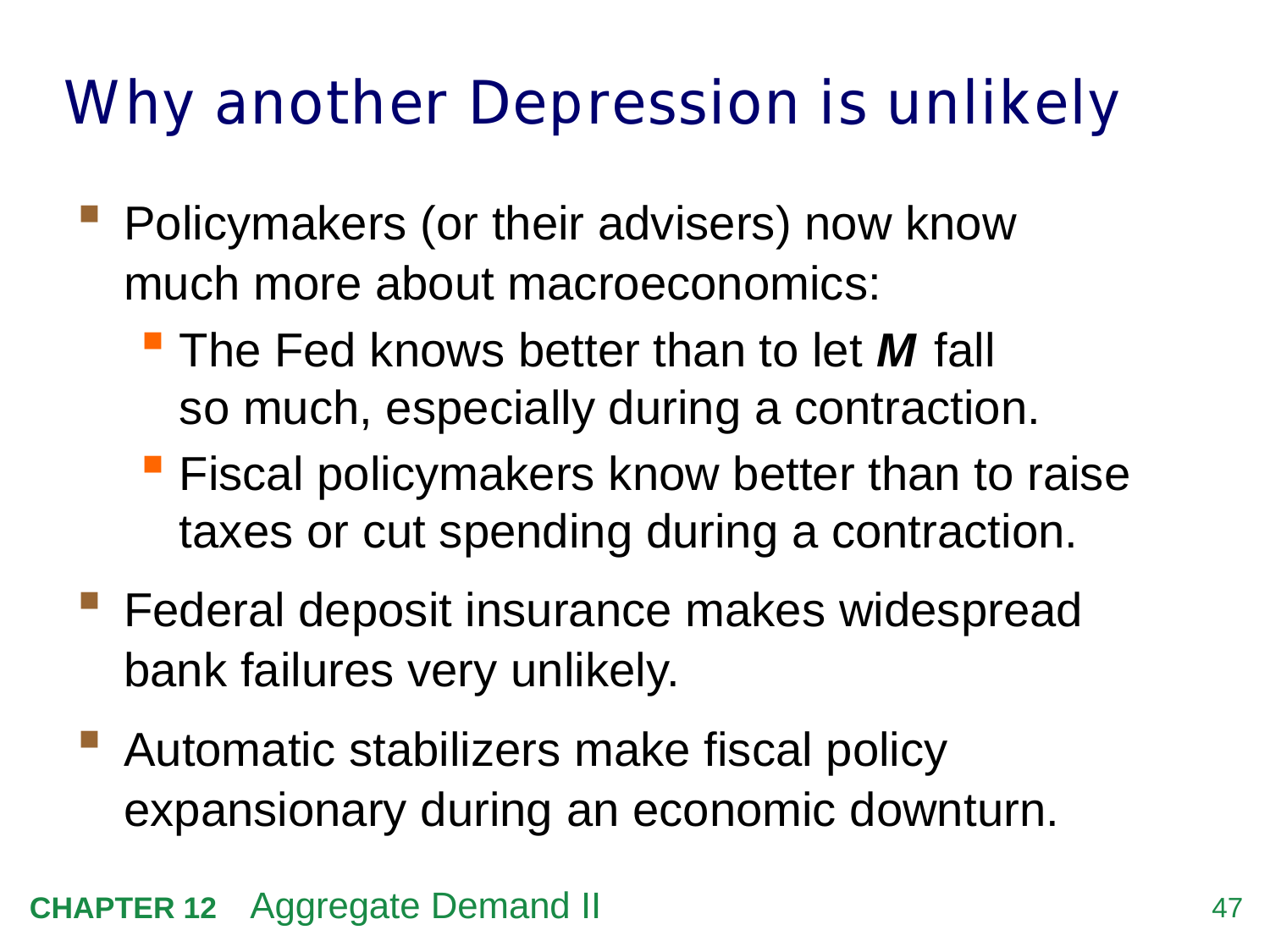

# Why another Depression is unlikely
Policymakers (or their advisers) now know
much more about macroeconomics:
The Fed knows better than to let M  fall
so much, especially during a contraction.
Fiscal policymakers know better than to raise taxes or cut spending during a contraction.
Federal deposit insurance makes widespread bank failures very unlikely.
Automatic stabilizers make fiscal policy expansionary during an economic downturn.